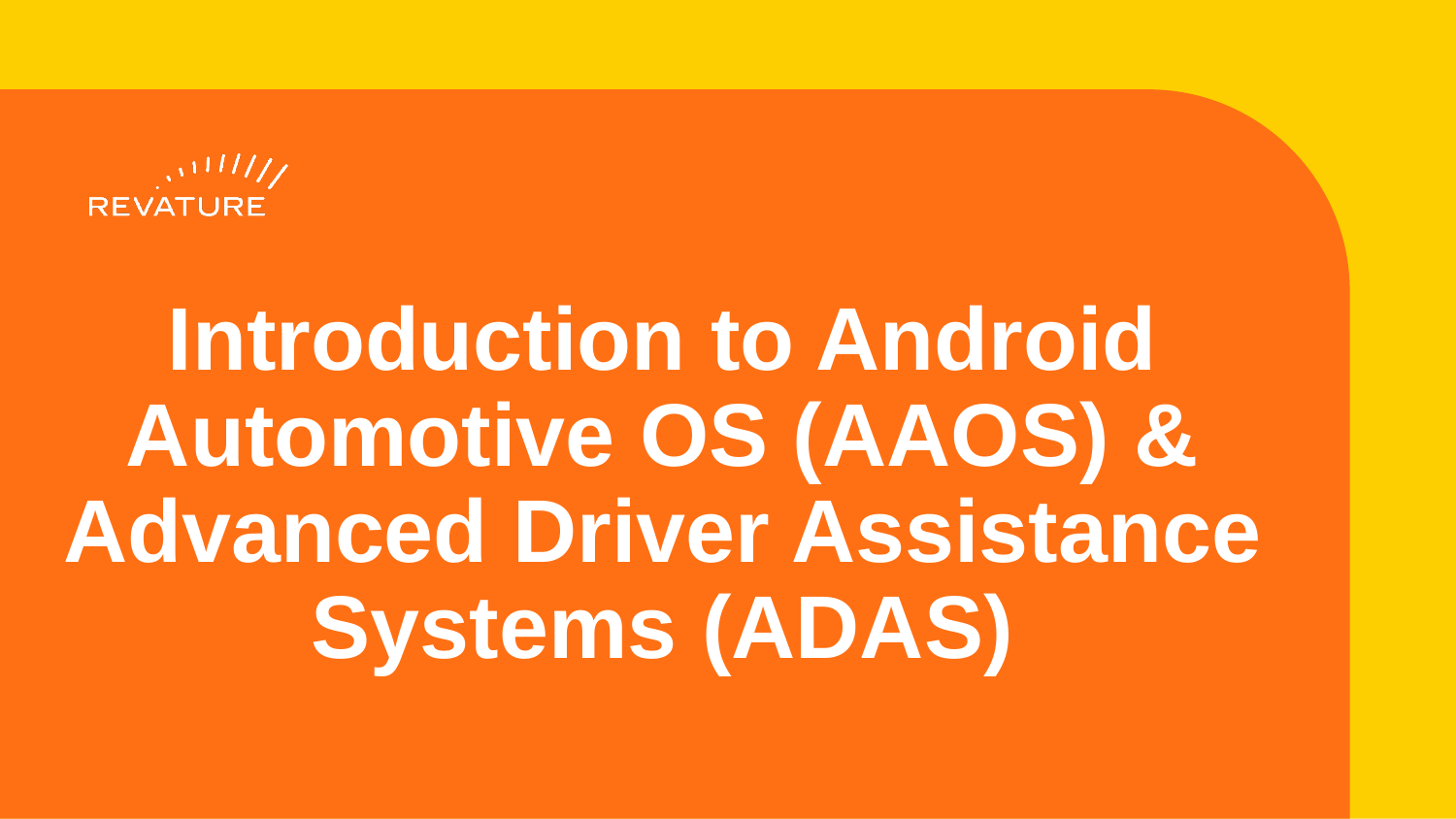

# Introduction to Android Automotive OS (AAOS) & Advanced Driver Assistance Systems (ADAS)